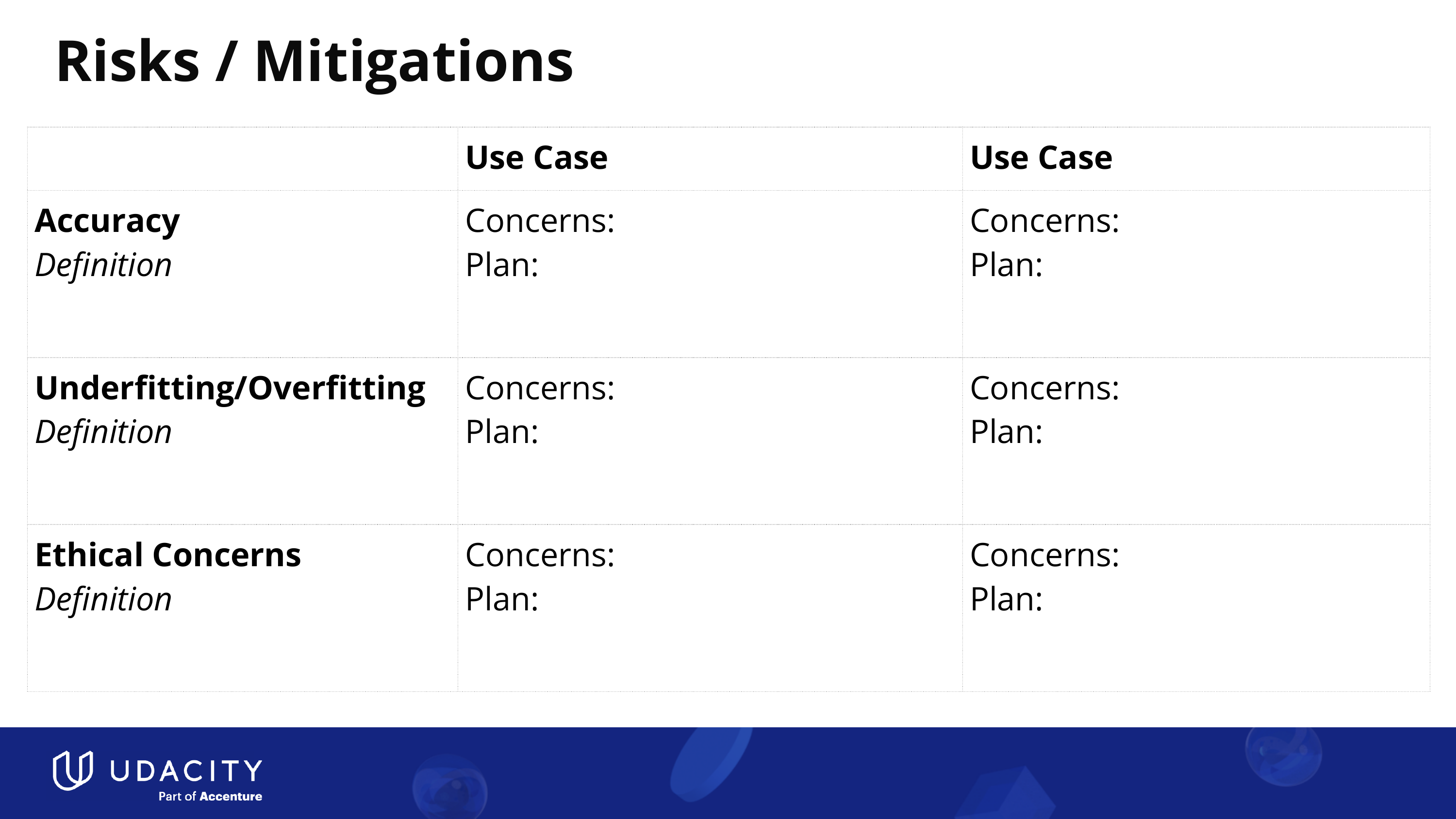

# Risks / Mitigations
|  | Use Case | Use Case |
| --- | --- | --- |
| Accuracy Definition | Concerns: Plan: | Concerns: Plan: |
| Underfitting/Overfitting Definition | Concerns: Plan: | Concerns: Plan: |
| Ethical Concerns Definition | Concerns: Plan: | Concerns: Plan: |